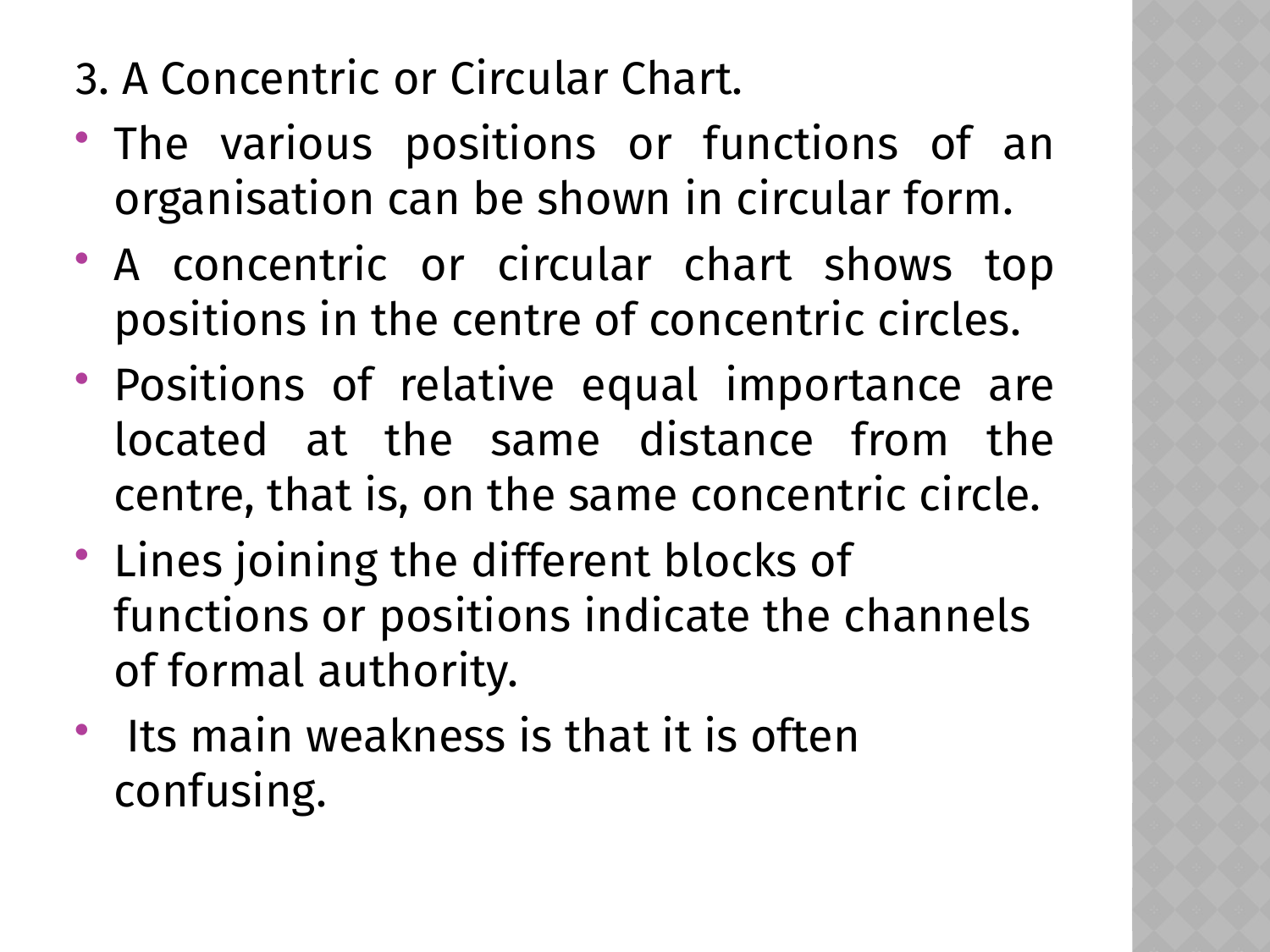

3. A Concentric or Circular Chart.
The various positions or functions of an organisation can be shown in circular form.
A concentric or circular chart shows top positions in the centre of concentric circles.
Positions of relative equal importance are located at the same distance from the centre, that is, on the same concentric circle.
Lines joining the different blocks of functions or positions indicate the channels of formal authority.
 Its main weakness is that it is often confusing.